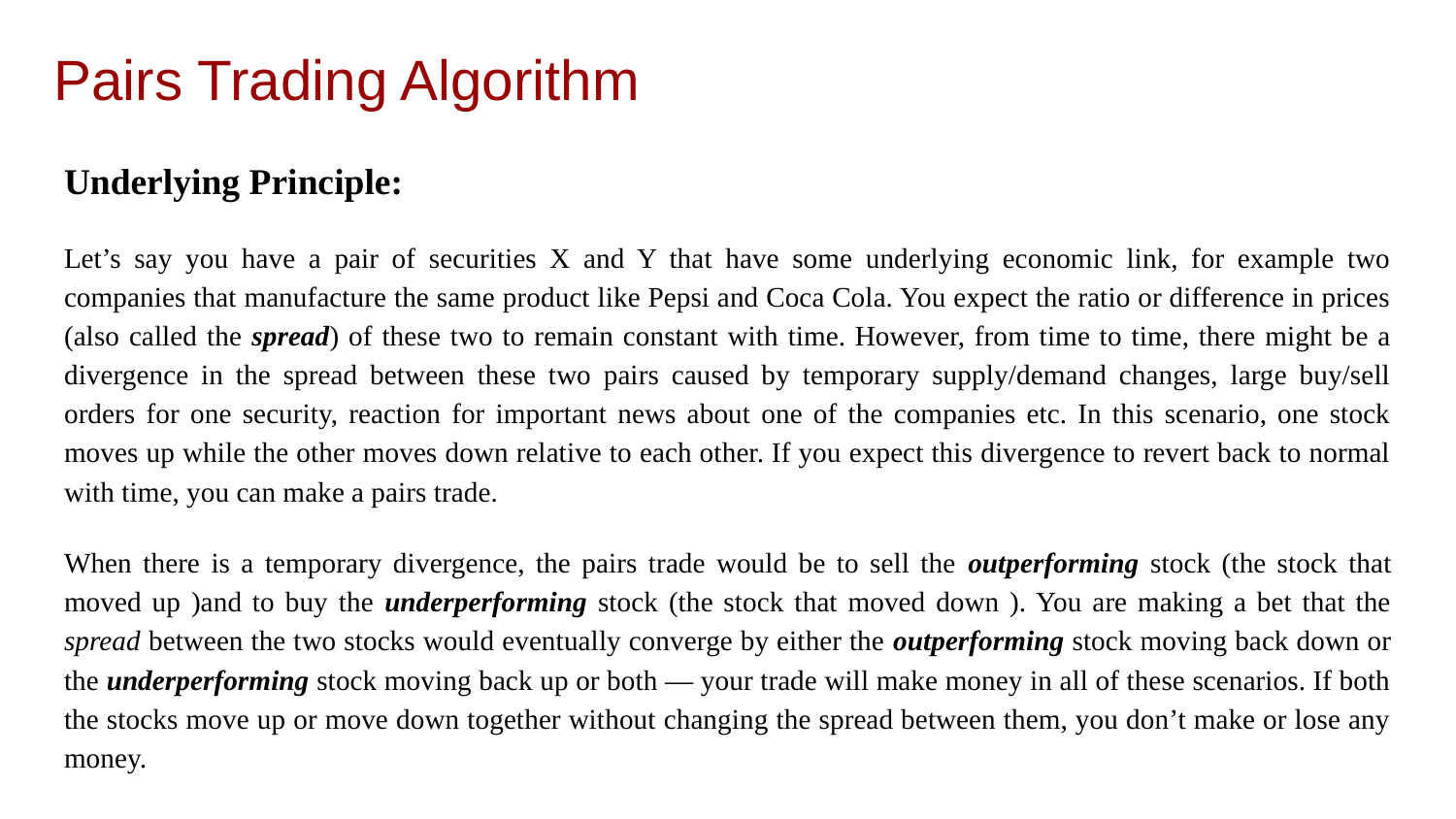

# Pairs Trading Algorithm
Underlying Principle:
Let’s say you have a pair of securities X and Y that have some underlying economic link, for example two companies that manufacture the same product like Pepsi and Coca Cola. You expect the ratio or difference in prices (also called the spread) of these two to remain constant with time. However, from time to time, there might be a divergence in the spread between these two pairs caused by temporary supply/demand changes, large buy/sell orders for one security, reaction for important news about one of the companies etc. In this scenario, one stock moves up while the other moves down relative to each other. If you expect this divergence to revert back to normal with time, you can make a pairs trade.
When there is a temporary divergence, the pairs trade would be to sell the outperforming stock (the stock that moved up )and to buy the underperforming stock (the stock that moved down ). You are making a bet that the spread between the two stocks would eventually converge by either the outperforming stock moving back down or the underperforming stock moving back up or both — your trade will make money in all of these scenarios. If both the stocks move up or move down together without changing the spread between them, you don’t make or lose any money.